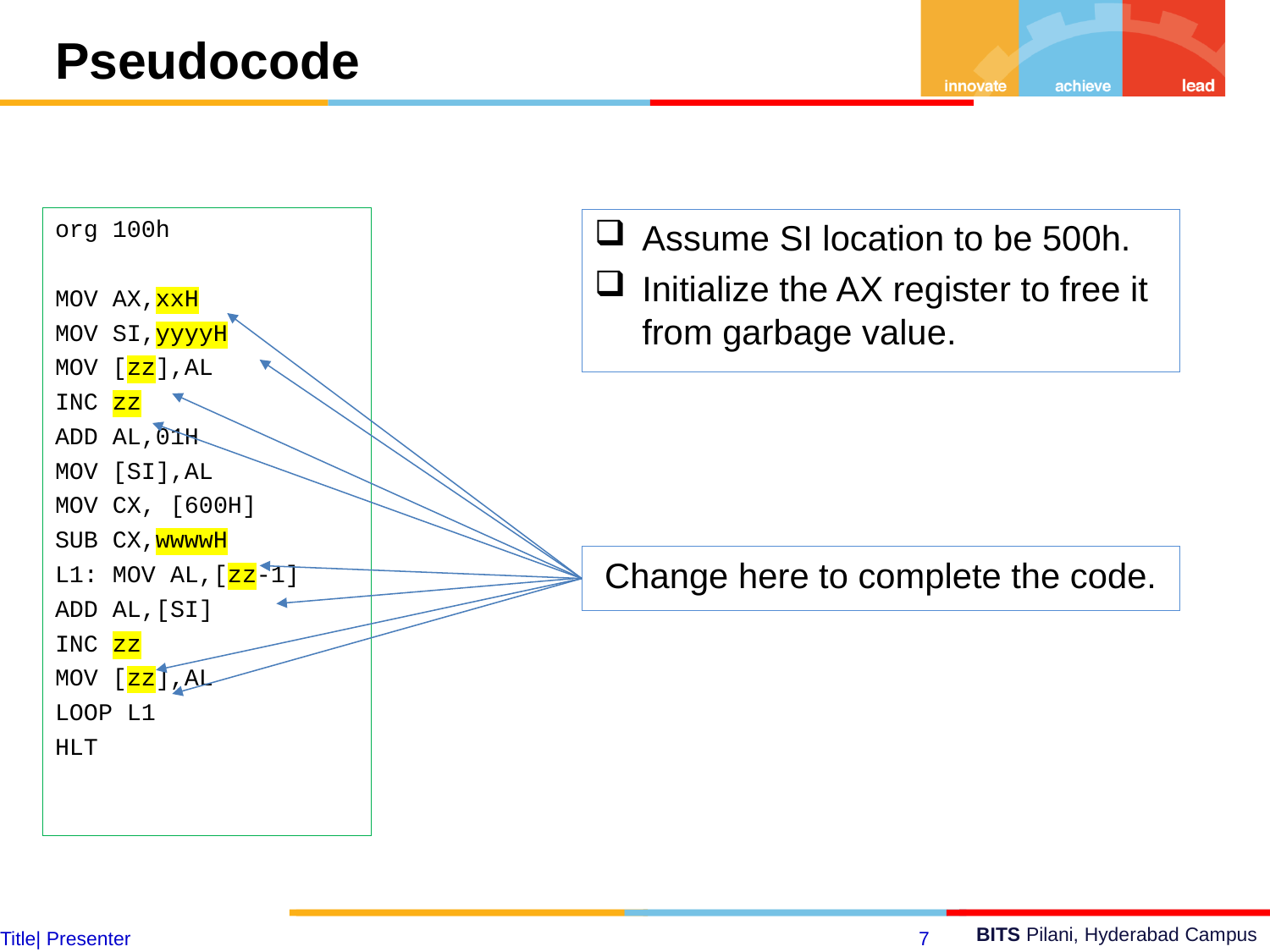

Pseudocode
org 100h

MOV AX,xxH
MOV SI,yyyyH
MOV [zz],AL
INC zz
ADD AL,01H
MOV [SI],AL
MOV CX, [600H]
SUB CX,wwwwH
L1: MOV AL,[zz-1]
ADD AL,[SI]
INC zz
MOV [zz],AL
LOOP L1
HLT

Assume SI location to be 500h.
Initialize the AX register to free it from garbage value.
Change here to complete the code.